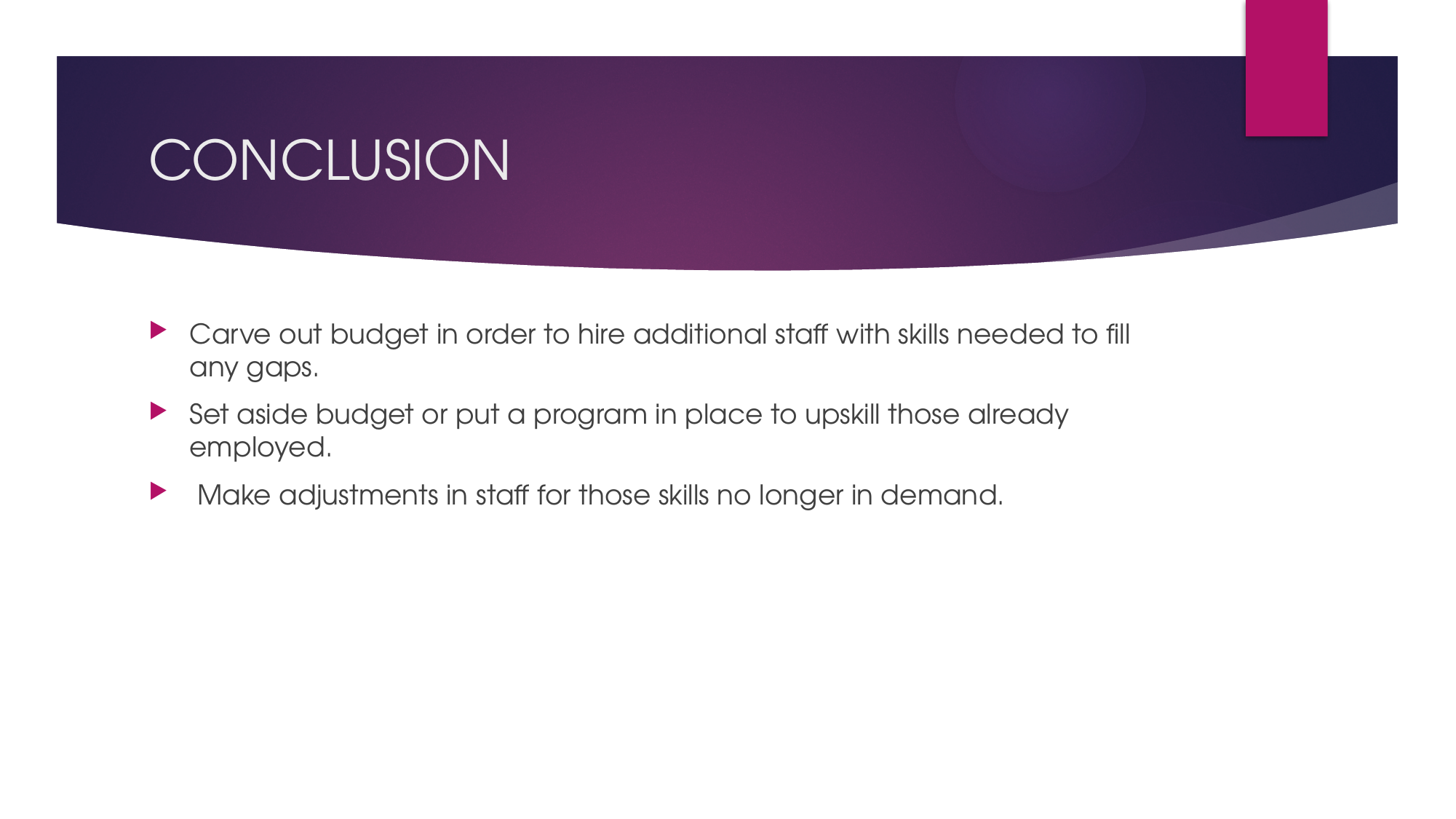

# CONCLUSION
Carve out budget in order to hire additional staff with skills needed to fill any gaps.
Set aside budget or put a program in place to upskill those already employed.
 Make adjustments in staff for those skills no longer in demand.